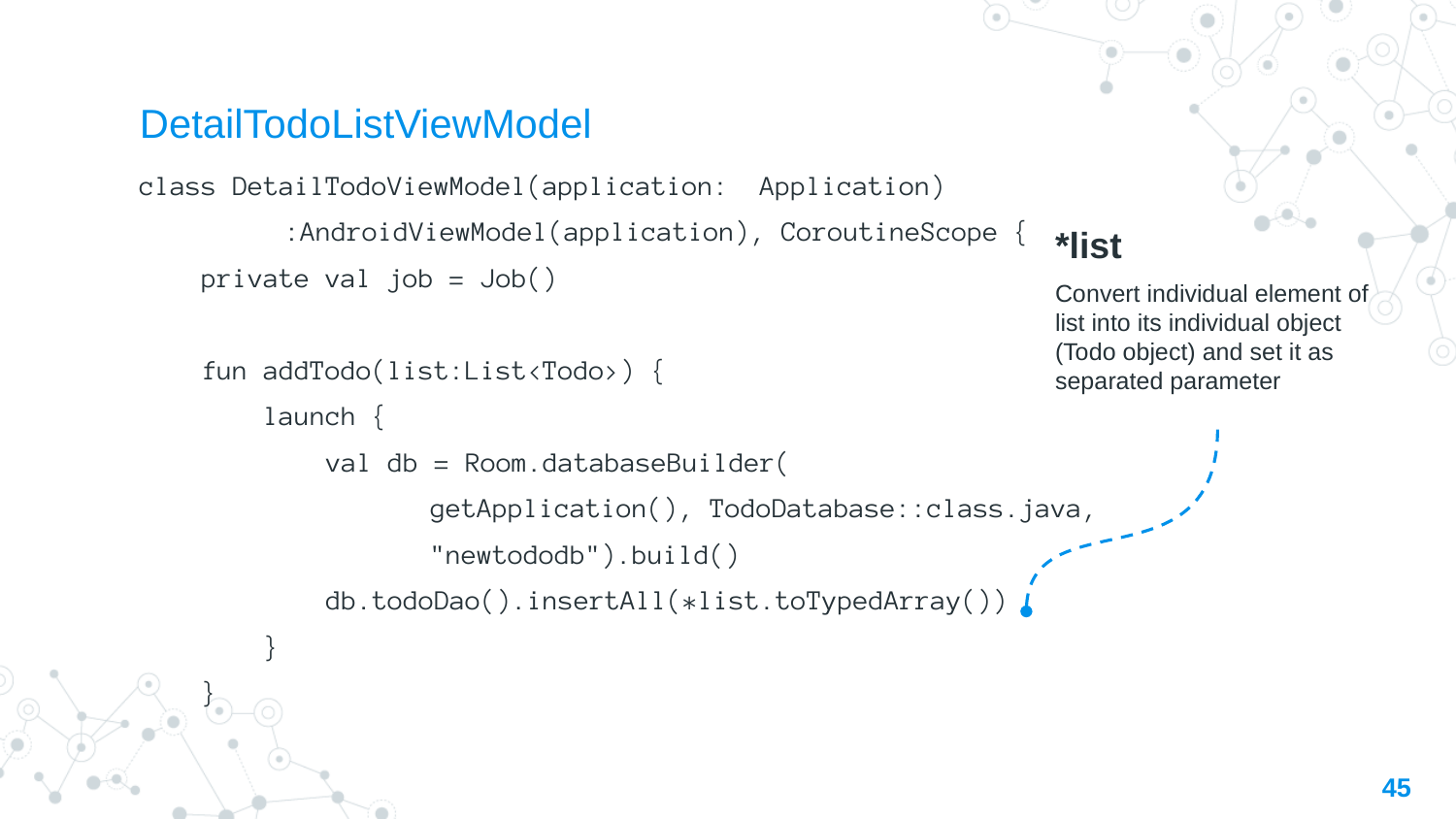

# DetailTodoListViewModel
class DetailTodoViewModel(application:  Application)
:AndroidViewModel(application), CoroutineScope {
    private val job = Job()

    fun addTodo(list:List<Todo>) {
        launch {
            val db = Room.databaseBuilder(
getApplication(), TodoDatabase::class.java,
"newtododb").build()
            db.todoDao().insertAll(*list.toTypedArray())
        }
    }

*list
Convert individual element of list into its individual object (Todo object) and set it as separated parameter

45